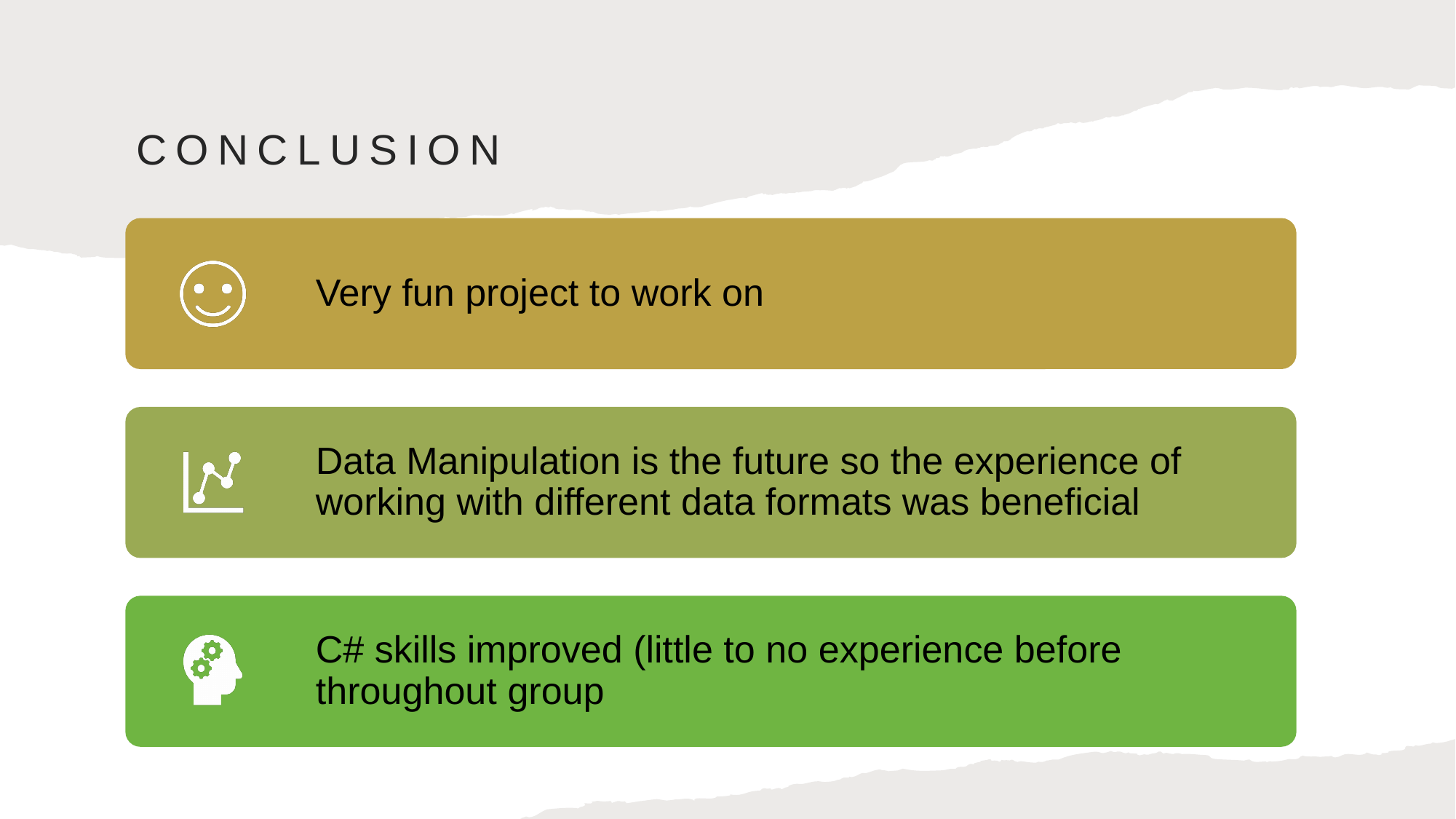

# Conclusion
Very fun project to work on
Data Manipulation is the future so the experience of working with different data formats was beneficial
C# skills improved (little to no experience before throughout group